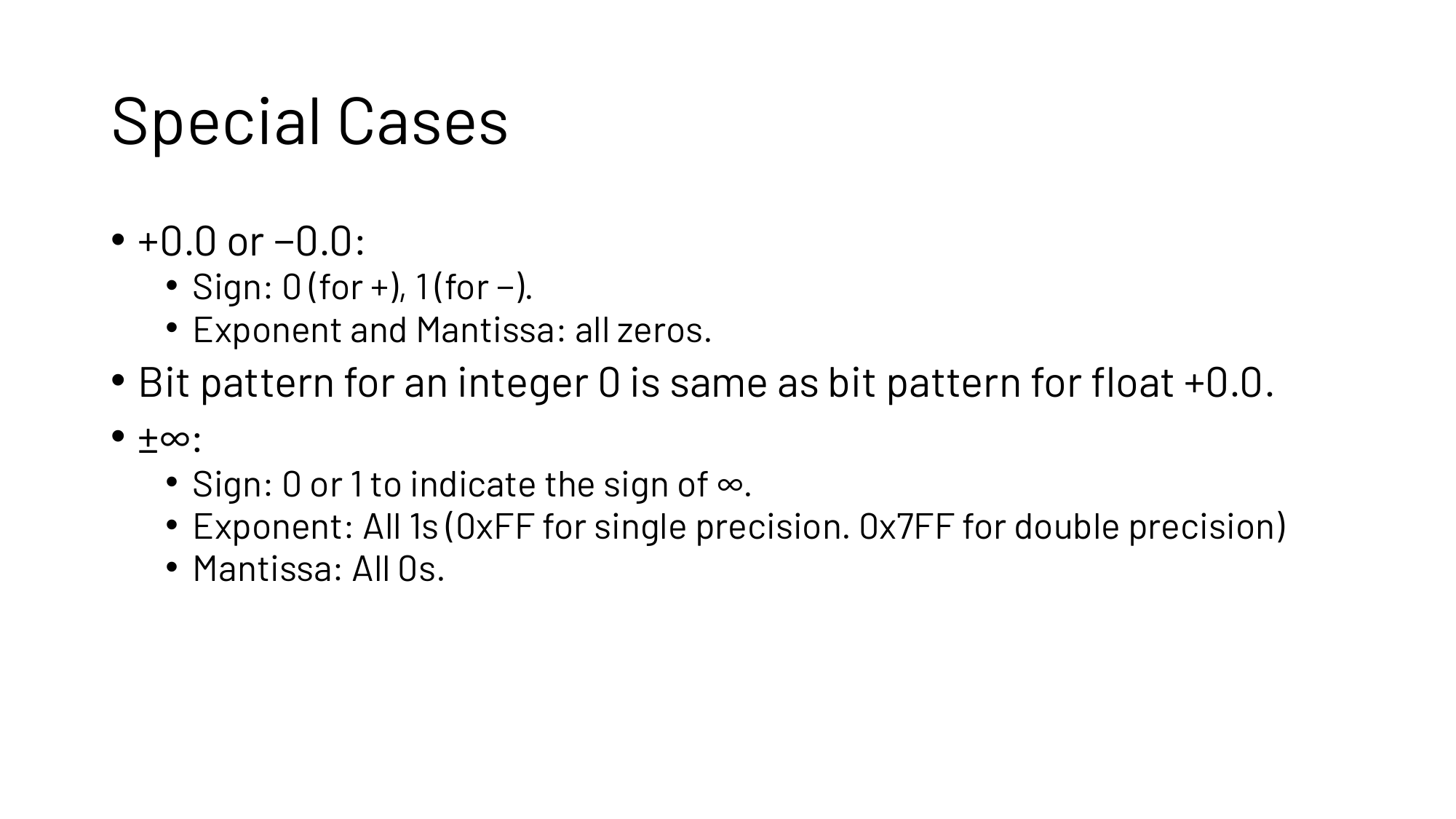

# Special Cases
+0.0 or −0.0:
Sign: 0 (for +), 1 (for −).
Exponent and Mantissa: all zeros.
Bit pattern for an integer 0 is same as bit pattern for float +0.0.
±∞:
Sign: 0 or 1 to indicate the sign of ∞.
Exponent: All 1s (0xFF for single precision. 0x7FF for double precision)
Mantissa: All 0s.